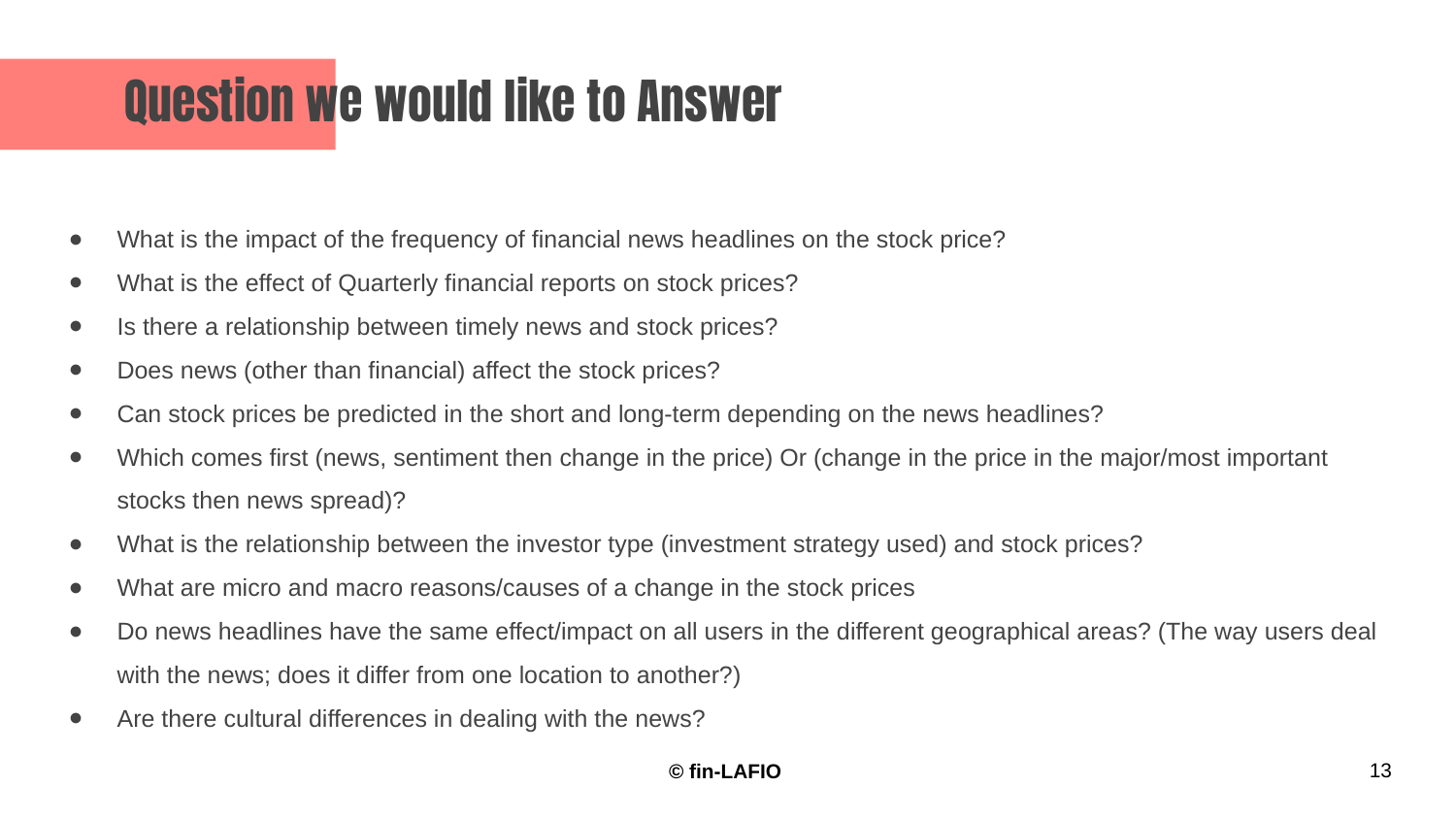

# Question we would like to Answer
What is the impact of the frequency of financial news headlines on the stock price?
What is the effect of Quarterly financial reports on stock prices?
Is there a relationship between timely news and stock prices?
Does news (other than financial) affect the stock prices?
Can stock prices be predicted in the short and long-term depending on the news headlines?
Which comes first (news, sentiment then change in the price) Or (change in the price in the major/most important stocks then news spread)?
What is the relationship between the investor type (investment strategy used) and stock prices?
What are micro and macro reasons/causes of a change in the stock prices
Do news headlines have the same effect/impact on all users in the different geographical areas? (The way users deal with the news; does it differ from one location to another?)
Are there cultural differences in dealing with the news?
13